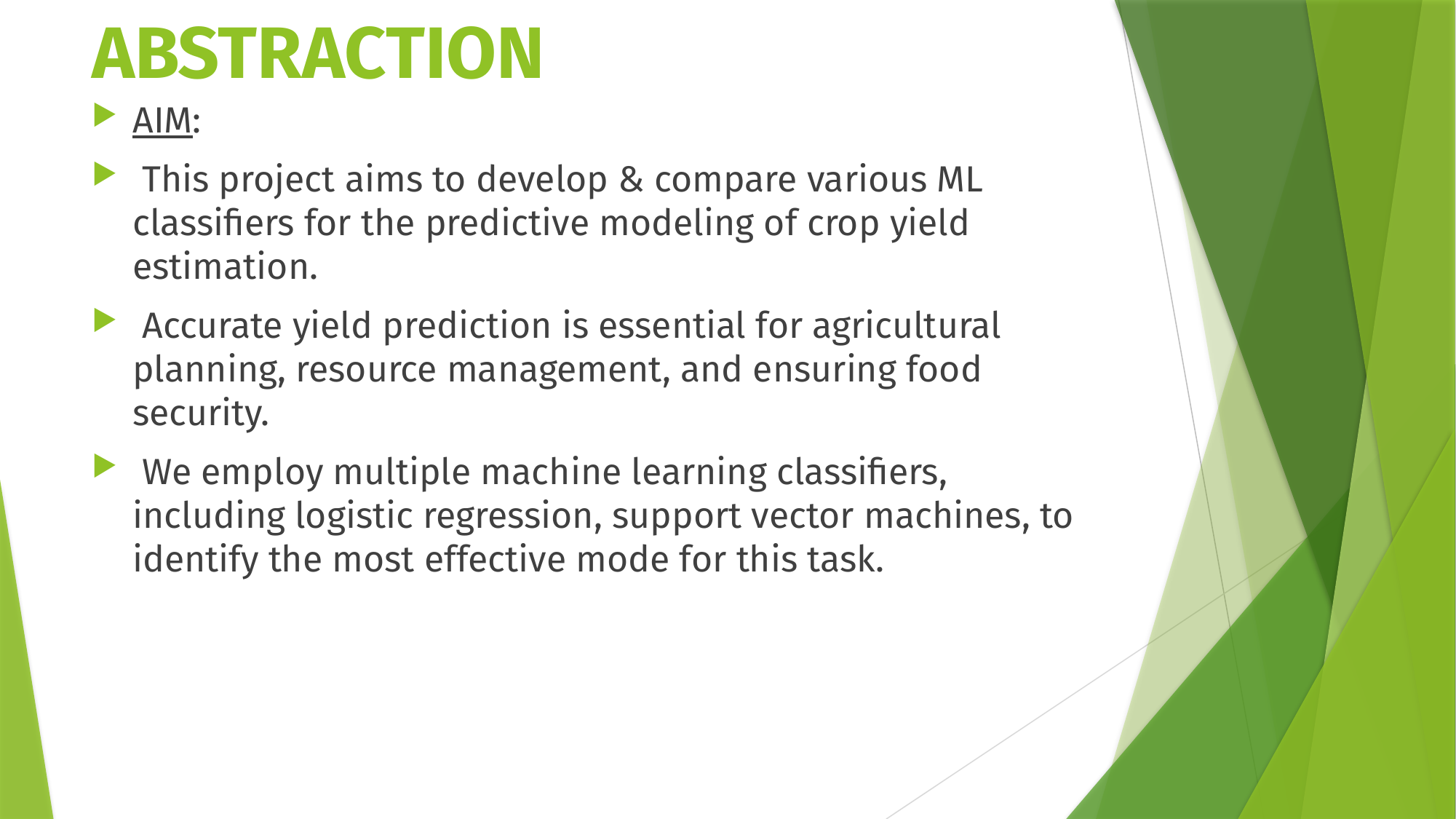

# ABSTRACTION
AIM:
 This project aims to develop & compare various ML classifiers for the predictive modeling of crop yield  estimation.
 Accurate yield prediction is essential for agricultural planning, resource management, and ensuring food security.
 We employ multiple machine learning classifiers, including logistic regression, support vector machines, to identify the most effective mode for this task.